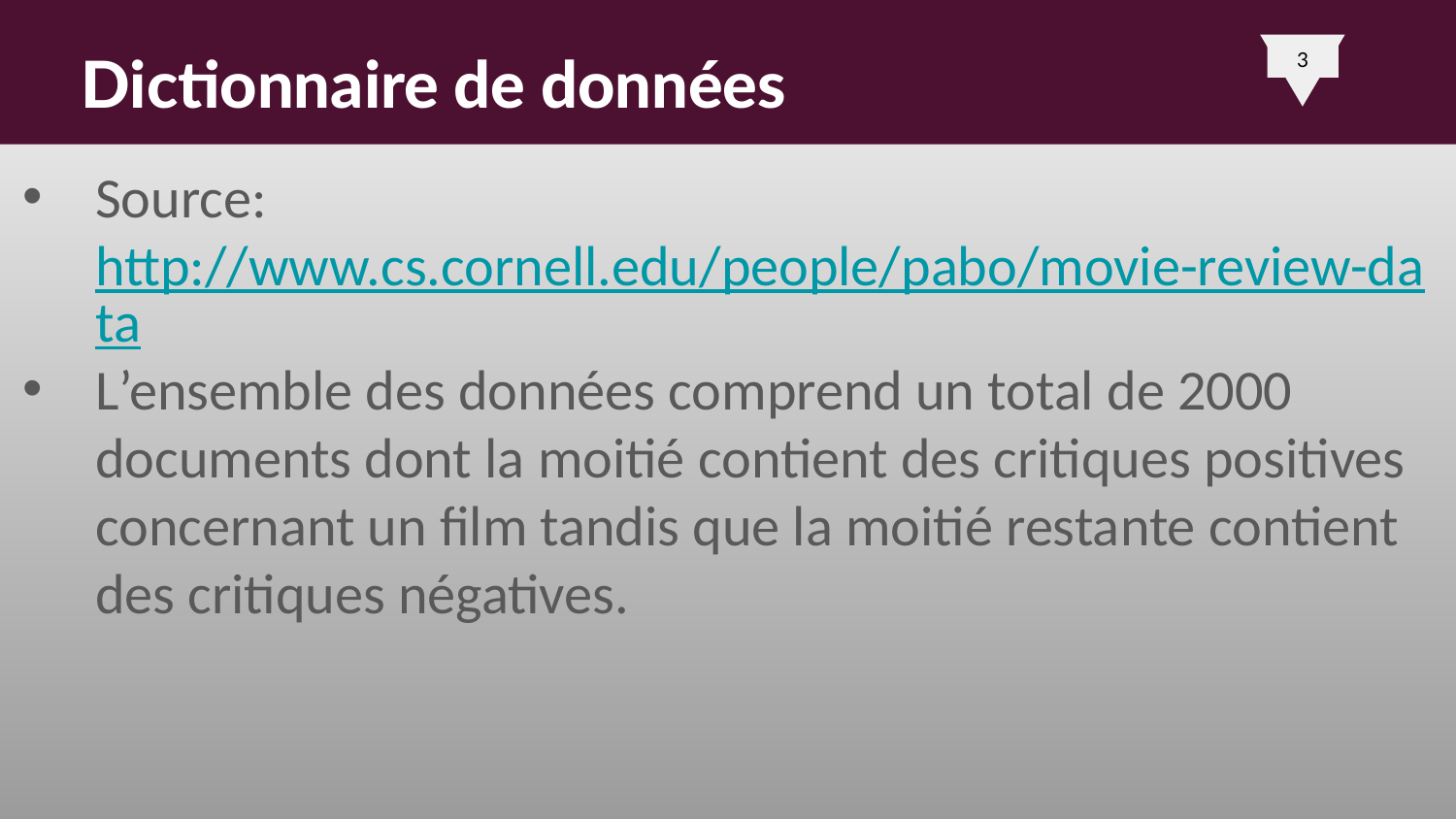

3
Dictionnaire de données

Source: http://www.cs.cornell.edu/people/pabo/movie-review-data
L’ensemble des données comprend un total de 2000 documents dont la moitié contient des critiques positives concernant un film tandis que la moitié restante contient des critiques négatives.